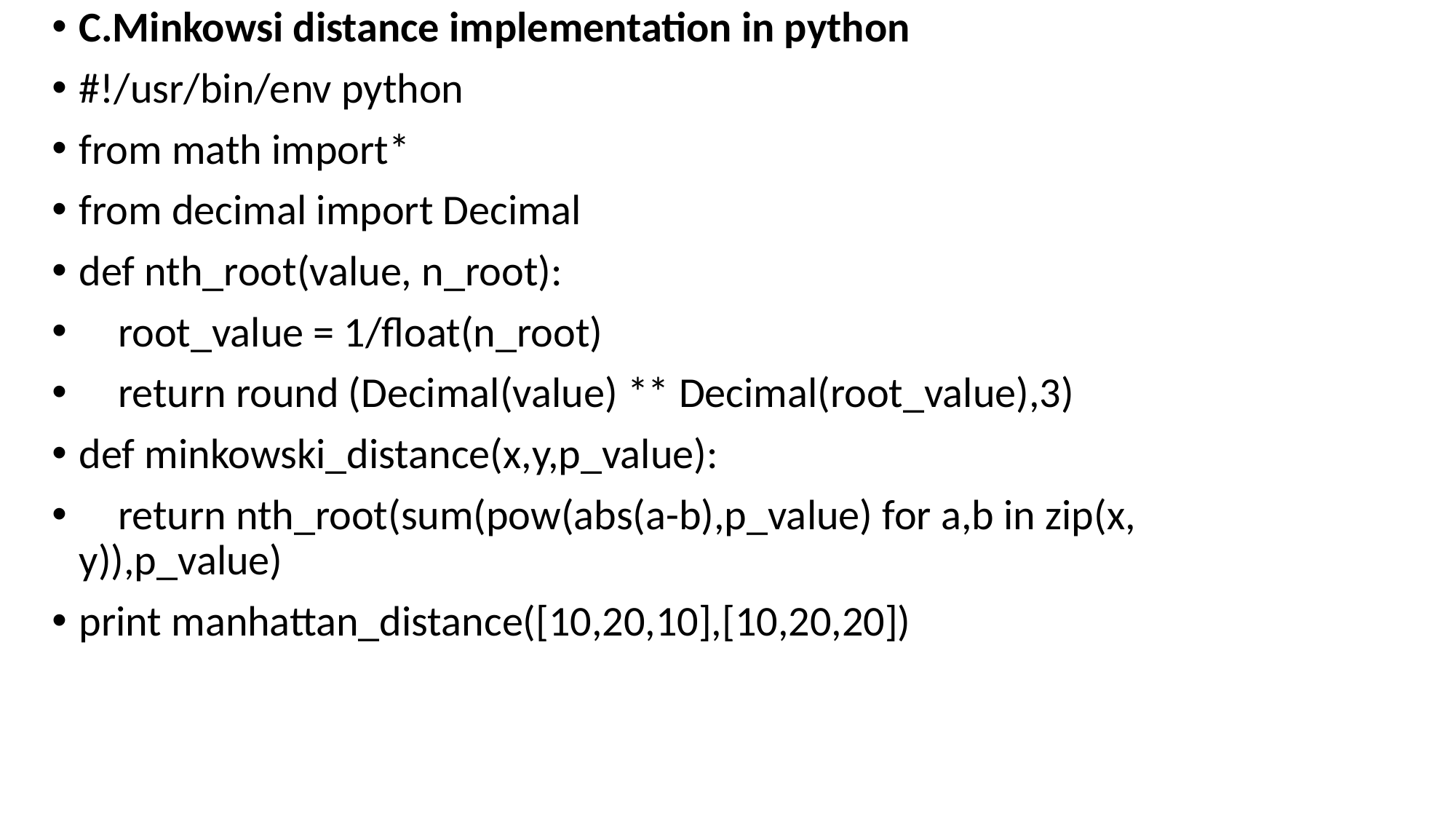

C.Minkowsi distance implementation in python
#!/usr/bin/env python
from math import*
from decimal import Decimal
def nth_root(value, n_root):
    root_value = 1/float(n_root)
    return round (Decimal(value) ** Decimal(root_value),3)
def minkowski_distance(x,y,p_value):
    return nth_root(sum(pow(abs(a-b),p_value) for a,b in zip(x, y)),p_value)
print manhattan_distance([10,20,10],[10,20,20])